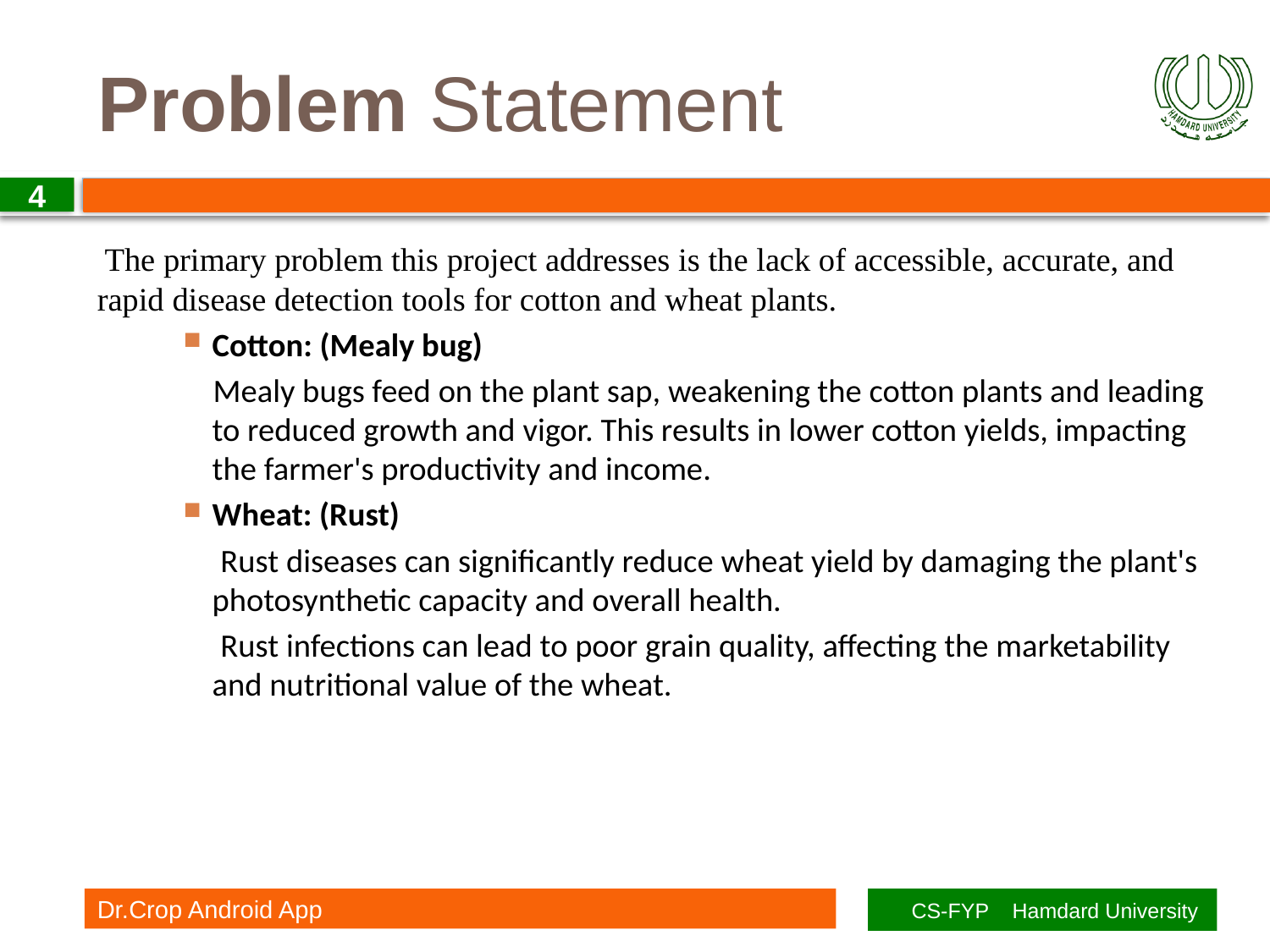

# Problem Statement
4
 The primary problem this project addresses is the lack of accessible, accurate, and rapid disease detection tools for cotton and wheat plants.
Cotton: (Mealy bug)
    Mealy bugs feed on the plant sap, weakening the cotton plants and leading to reduced growth and vigor. This results in lower cotton yields, impacting the farmer's productivity and income.
Wheat: (Rust)
     Rust diseases can significantly reduce wheat yield by damaging the plant's photosynthetic capacity and overall health.
     Rust infections can lead to poor grain quality, affecting the marketability and nutritional value of the wheat.

Dr.Crop Android App
CS-FYP    Hamdard University